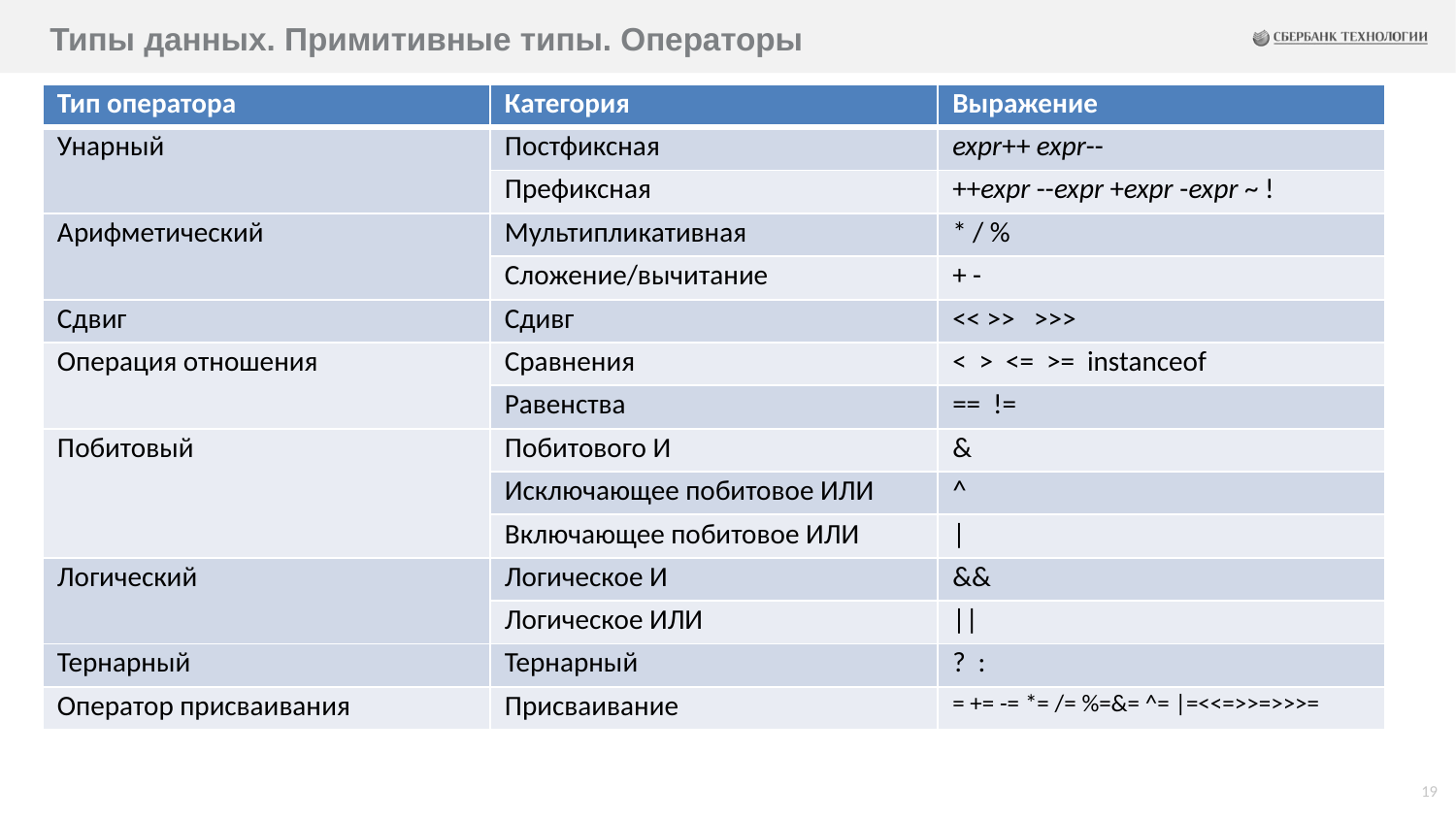

# Типы данных. Примитивные типы. Операторы
| Тип оператора | Категория | Выражение |
| --- | --- | --- |
| Унарный | Постфиксная | expr++ expr-- |
|  | Префиксная | ++expr --expr +expr -expr ~ ! |
| Арифметический | Мультипликативная | \* / % |
|  | Сложение/вычитание | + - |
| Сдвиг | Сдивг | << >> >>> |
| Операция отношения | Сравнения | < > <= >= instanceof |
|  | Равенства | == != |
| Побитовый | Побитового И | & |
|  | Исключающее побитовое ИЛИ | ^ |
|  | Включающее побитовое ИЛИ | | |
| Логический | Логическое И | && |
|  | Логическое ИЛИ | || |
| Тернарный | Тернарный | ? : |
| Оператор присваивания | Присваивание | = += -= \*= /= %=&= ^= |=<<=>>=>>>= |

19